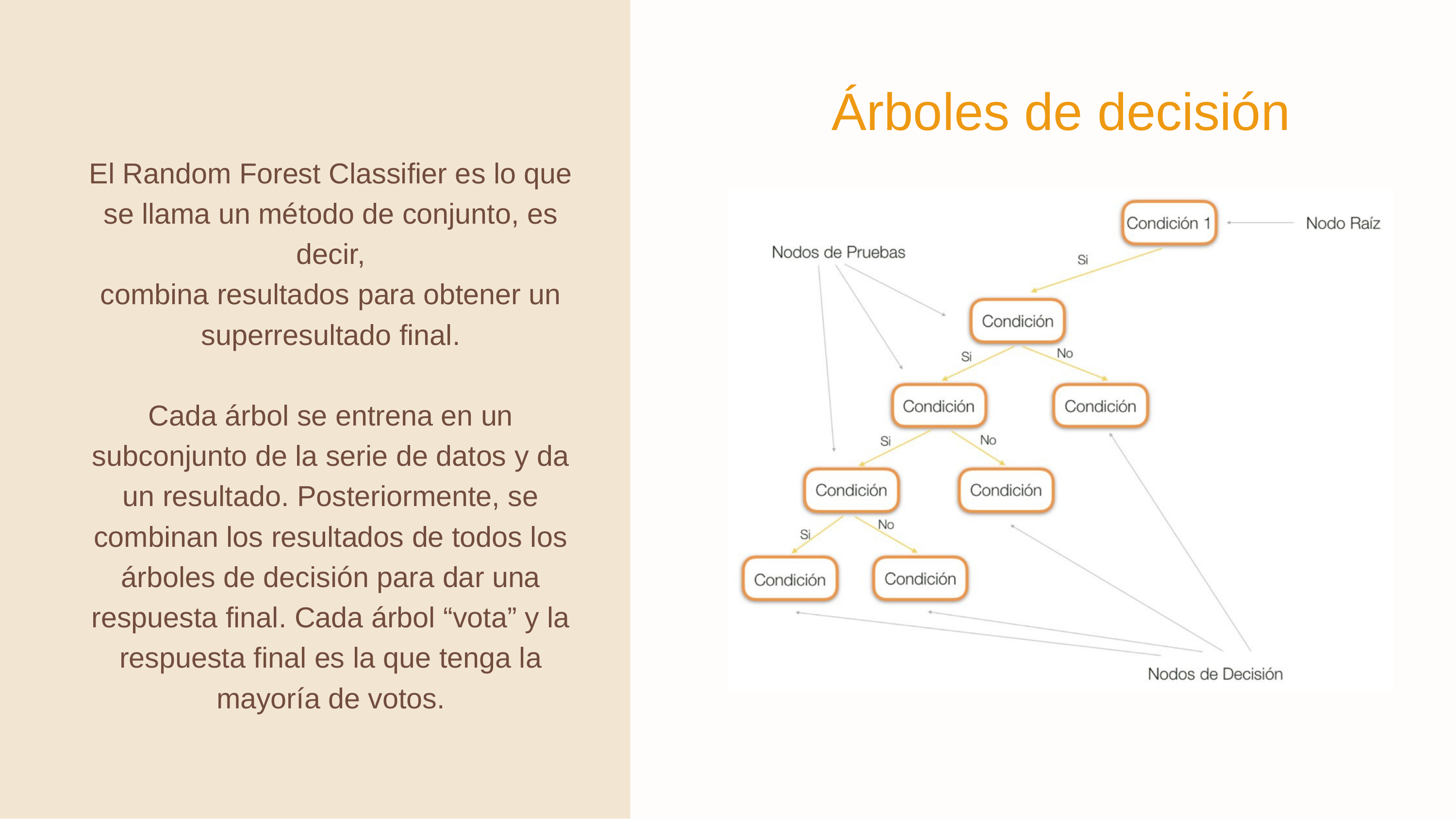

Árboles de decisión
El Random Forest Classifier es lo que se llama un método de conjunto, es decir,
combina resultados para obtener un superresultado final.

Cada árbol se entrena en un subconjunto de la serie de datos y da un resultado. Posteriormente, se combinan los resultados de todos los árboles de decisión para dar una respuesta final. Cada árbol “vota” y la respuesta final es la que tenga la mayoría de votos.